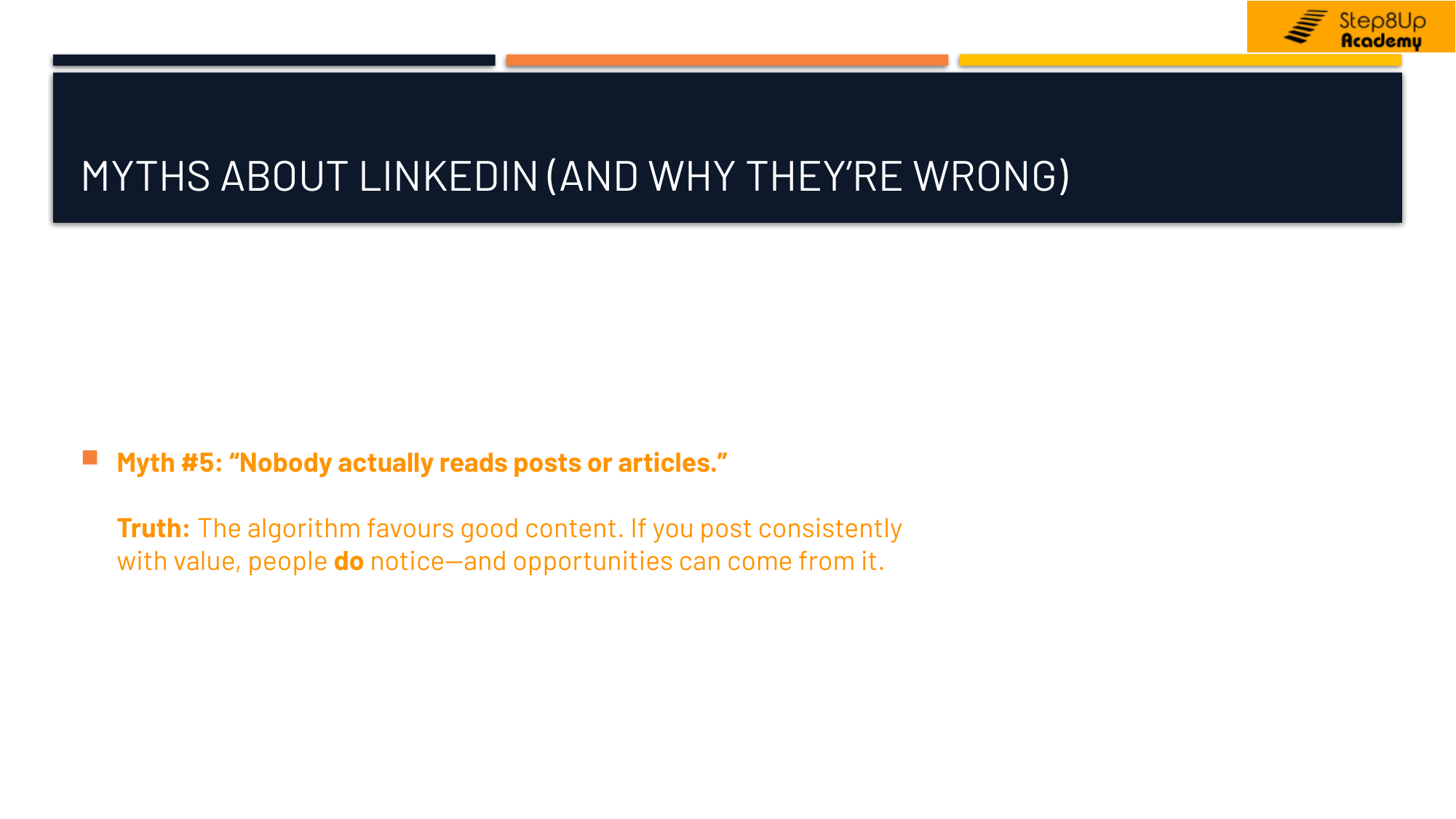

# Myths About LinkedIn (And Why They’re Wrong)
Myth #5: “Nobody actually reads posts or articles.”
Truth: The algorithm favours good content. If you post consistently with value, people do notice—and opportunities can come from it.